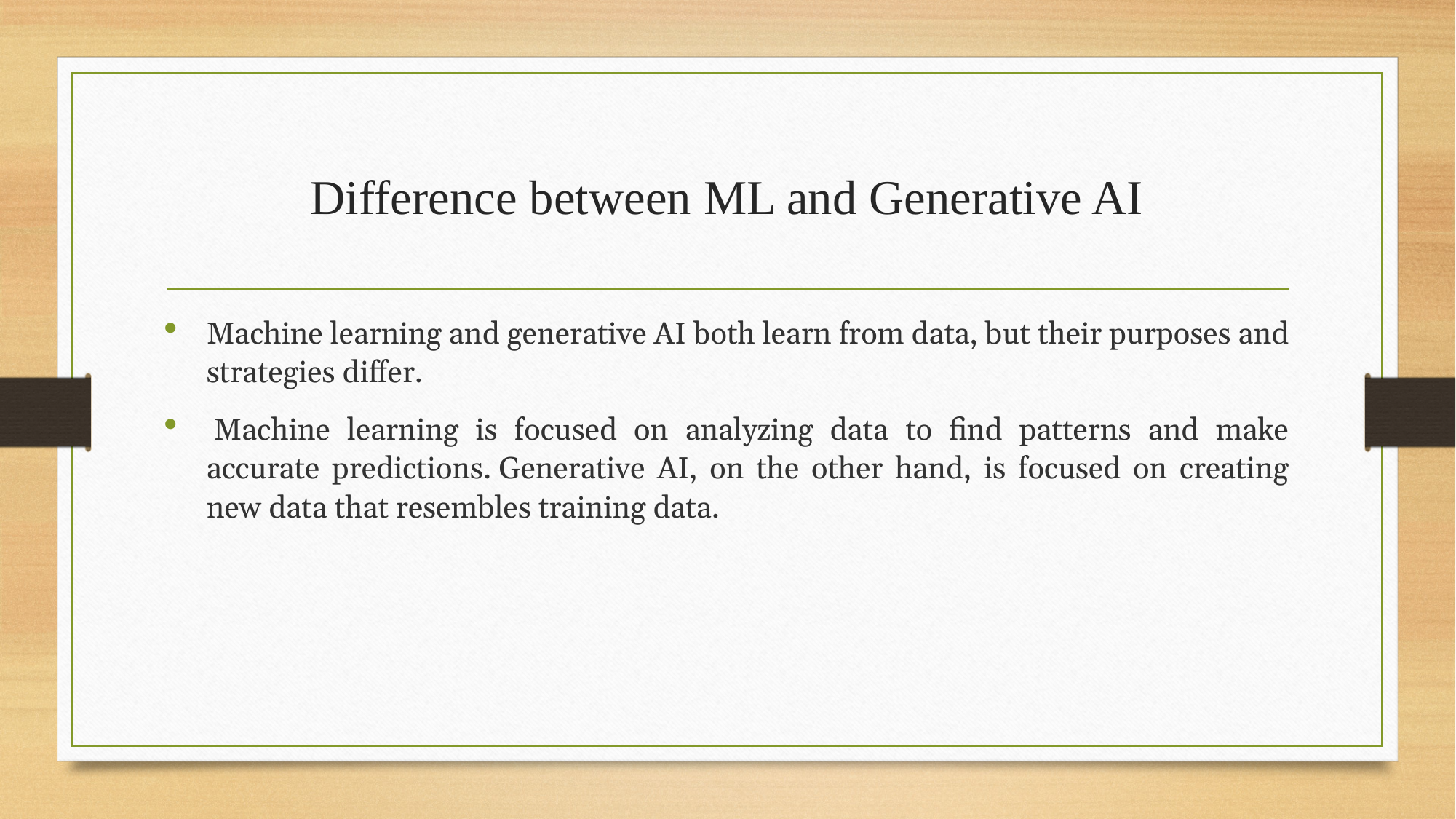

# Difference between ML and Generative AI
Machine learning and generative AI both learn from data, but their purposes and strategies differ.
 Machine learning is focused on analyzing data to find patterns and make accurate predictions. Generative AI, on the other hand, is focused on creating new data that resembles training data.